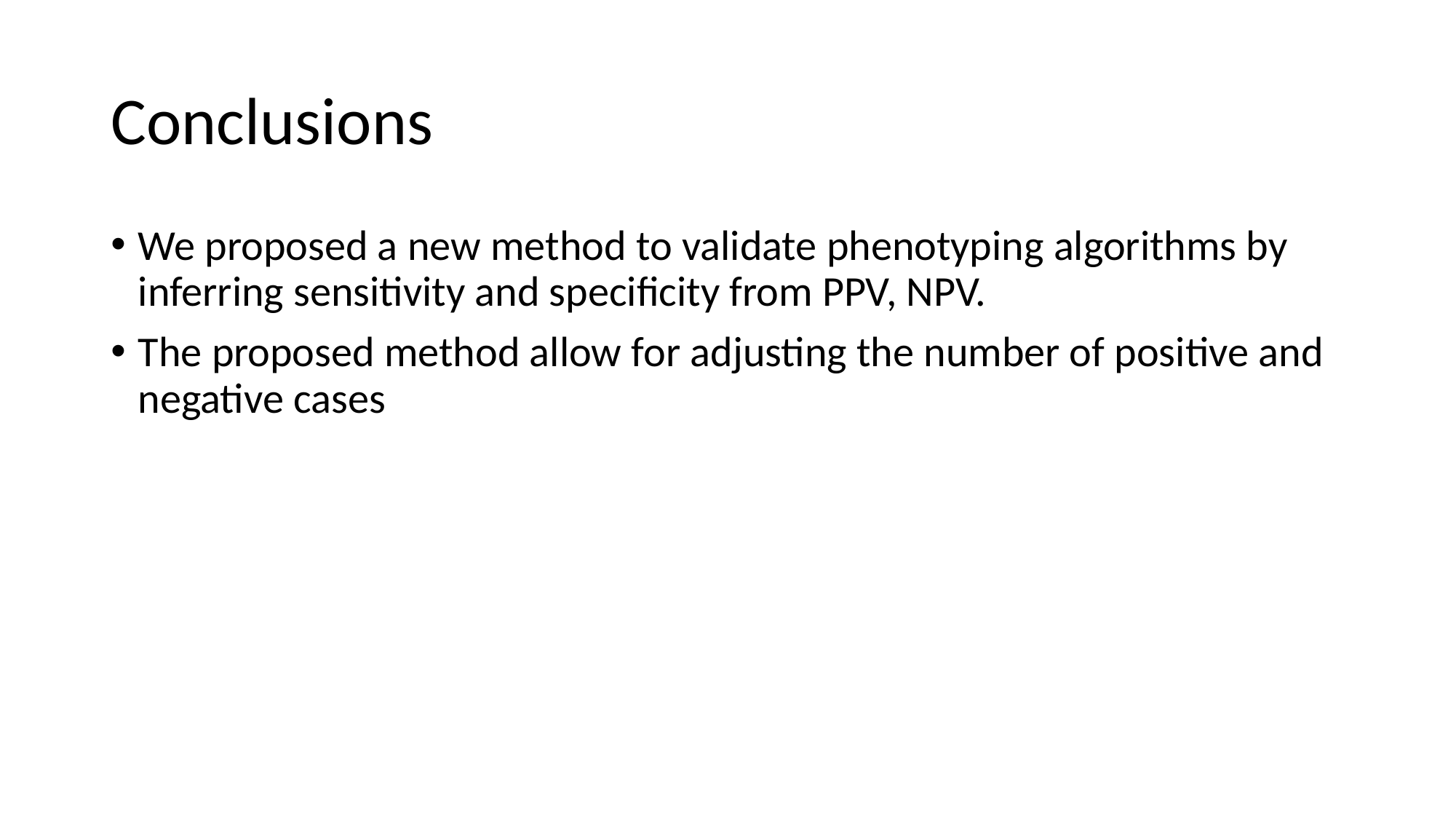

# Conclusions
We proposed a new method to validate phenotyping algorithms by inferring sensitivity and specificity from PPV, NPV.
The proposed method allow for adjusting the number of positive and negative cases